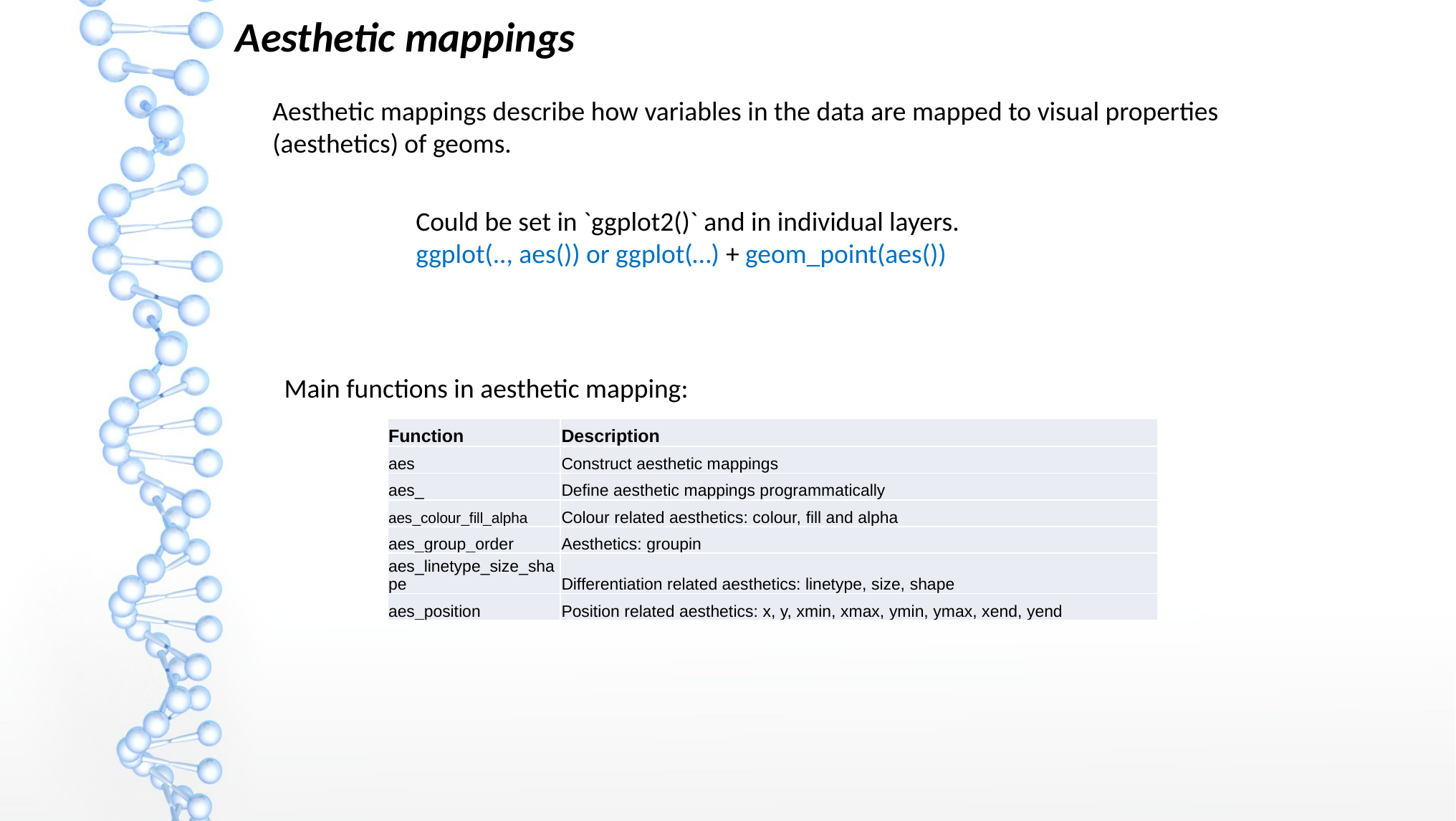

Aesthetic mappings
Aesthetic mappings describe how variables in the data are mapped to visual properties
(aesthetics) of geoms.
Could be set in `ggplot2()` and in individual layers.
ggplot(.., aes()) or ggplot(…) + geom_point(aes())
Main functions in aesthetic mapping:

| Function | Description |
| --- | --- |
| aes | Construct aesthetic mappings |
| aes\_ | Define aesthetic mappings programmatically |
| aes\_colour\_fill\_alpha | Colour related aesthetics: colour, fill and alpha |
| aes\_group\_order | Aesthetics: groupin |
| aes\_linetype\_size\_shape | Differentiation related aesthetics: linetype, size, shape |
| aes\_position | Position related aesthetics: x, y, xmin, xmax, ymin, ymax, xend, yend |